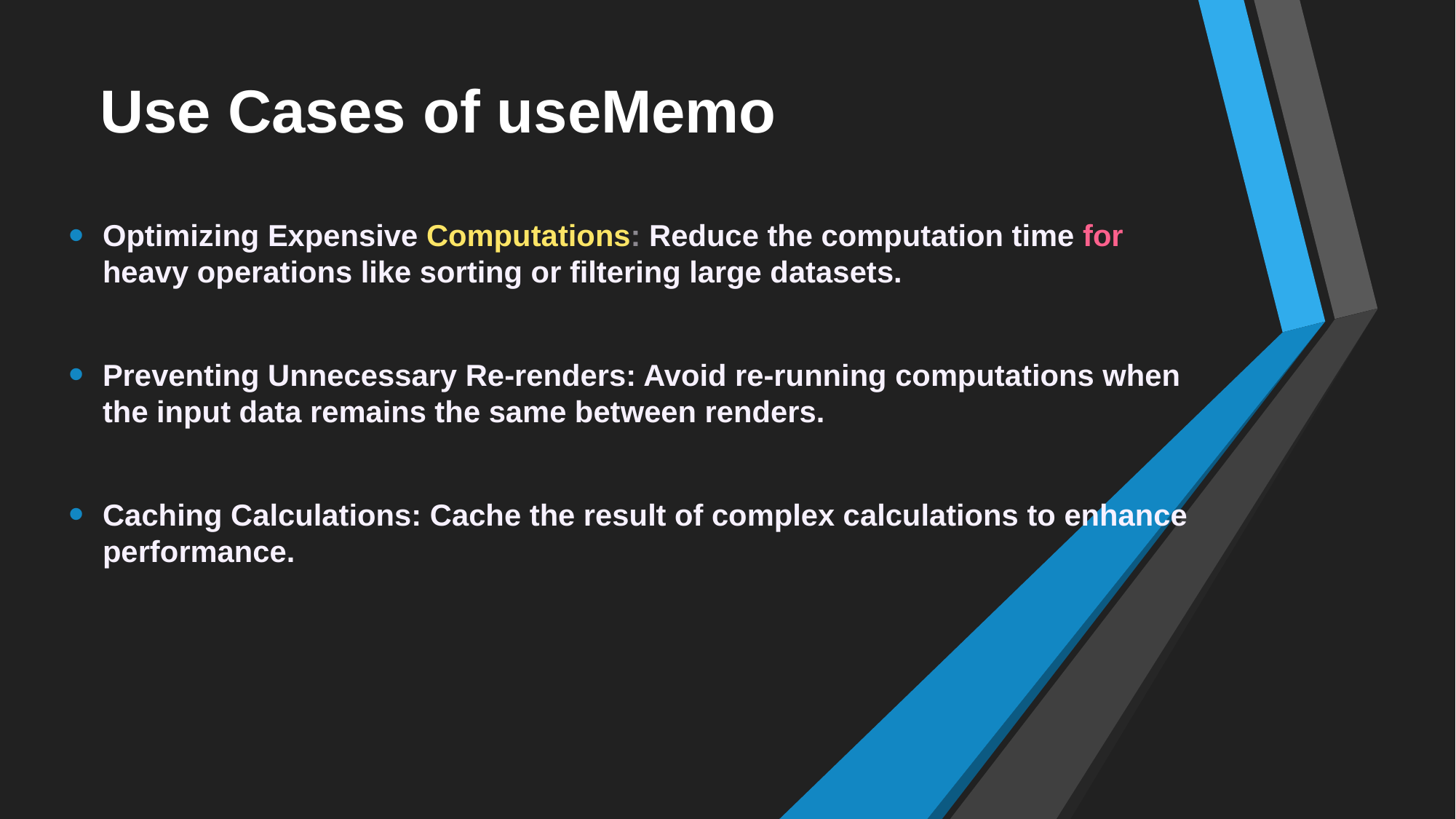

Use Cases of useMemo
Optimizing Expensive Computations: Reduce the computation time for heavy operations like sorting or filtering large datasets.

Preventing Unnecessary Re-renders: Avoid re-running computations when the input data remains the same between renders.

Caching Calculations: Cache the result of complex calculations to enhance performance.